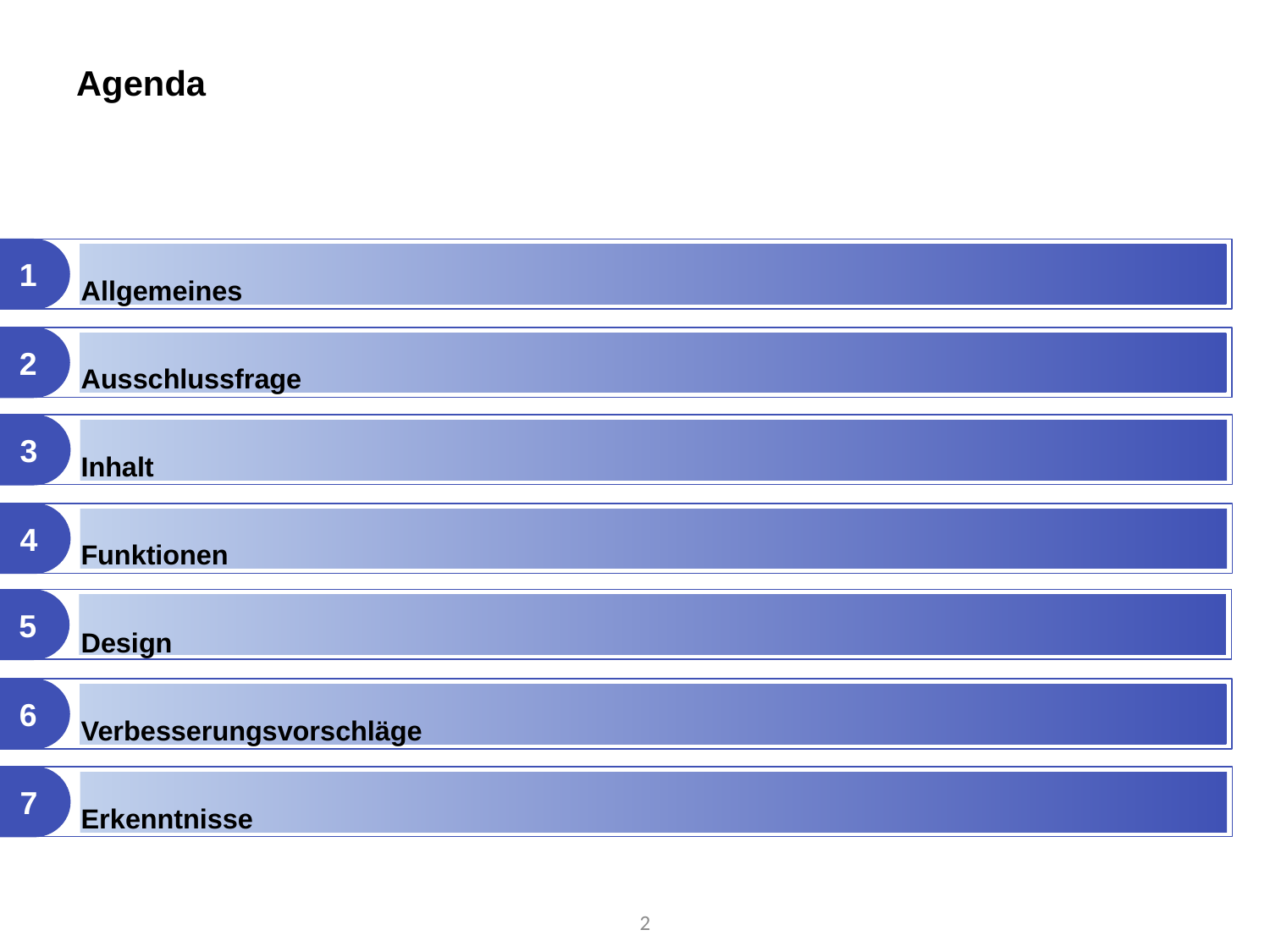

Agenda
Allgemeines
Ausschlussfrage
Inhalt
Funktionen
Design
Verbesserungsvorschläge
Erkenntnisse

1

2

3

4

5

6

7

2